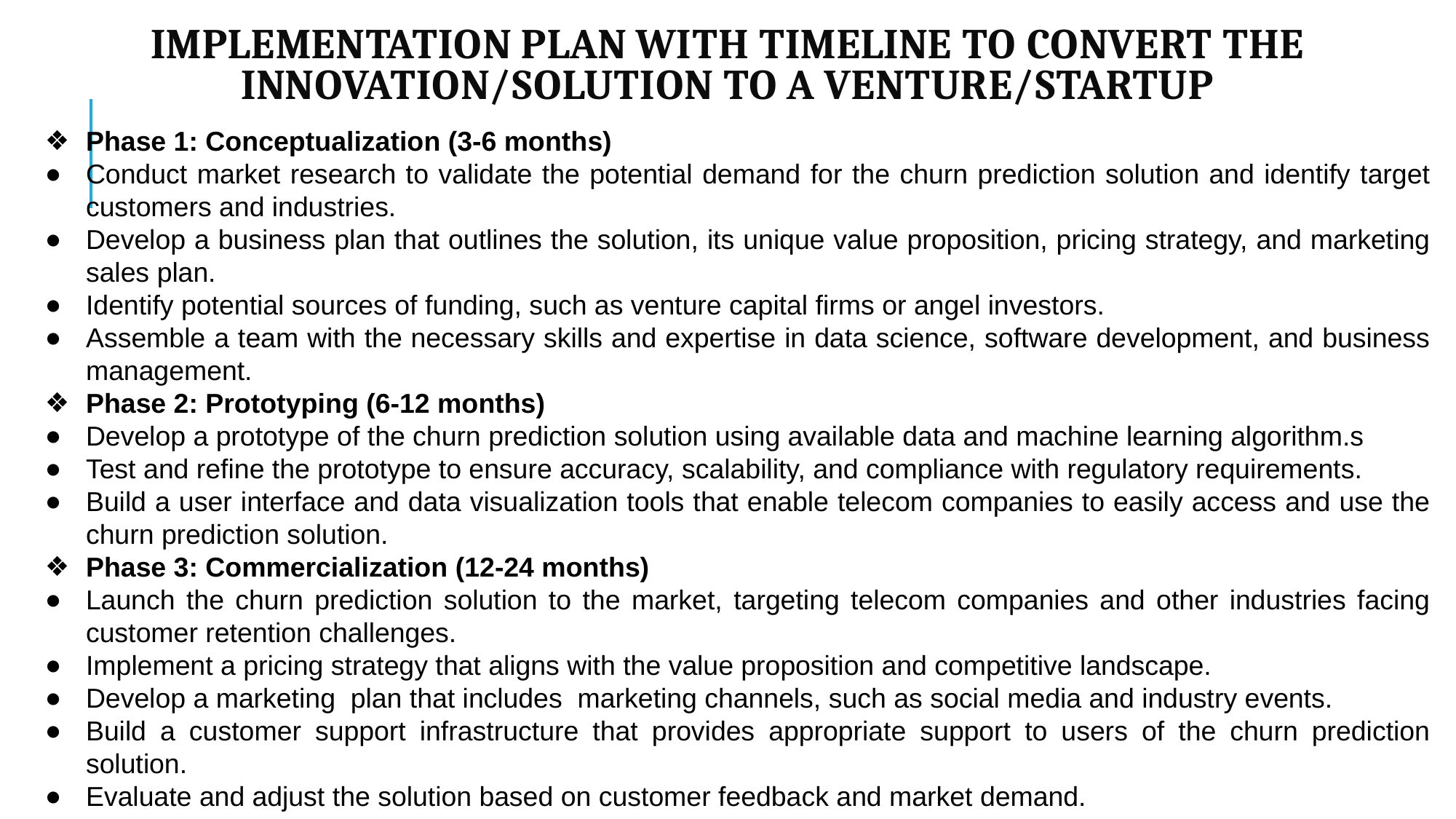

# IMPLEMENTATION PLAN WITH TIMELINE TO CONVERT THE INNOVATION/SOLUTION TO A VENTURE/STARTUP
Phase 1: Conceptualization (3-6 months)
Conduct market research to validate the potential demand for the churn prediction solution and identify target customers and industries.
Develop a business plan that outlines the solution, its unique value proposition, pricing strategy, and marketing sales plan.
Identify potential sources of funding, such as venture capital firms or angel investors.
Assemble a team with the necessary skills and expertise in data science, software development, and business management.
Phase 2: Prototyping (6-12 months)
Develop a prototype of the churn prediction solution using available data and machine learning algorithm.s
Test and refine the prototype to ensure accuracy, scalability, and compliance with regulatory requirements.
Build a user interface and data visualization tools that enable telecom companies to easily access and use the churn prediction solution.
Phase 3: Commercialization (12-24 months)
Launch the churn prediction solution to the market, targeting telecom companies and other industries facing customer retention challenges.
Implement a pricing strategy that aligns with the value proposition and competitive landscape.
Develop a marketing  plan that includes  marketing channels, such as social media and industry events.
Build a customer support infrastructure that provides appropriate support to users of the churn prediction solution.
Evaluate and adjust the solution based on customer feedback and market demand.